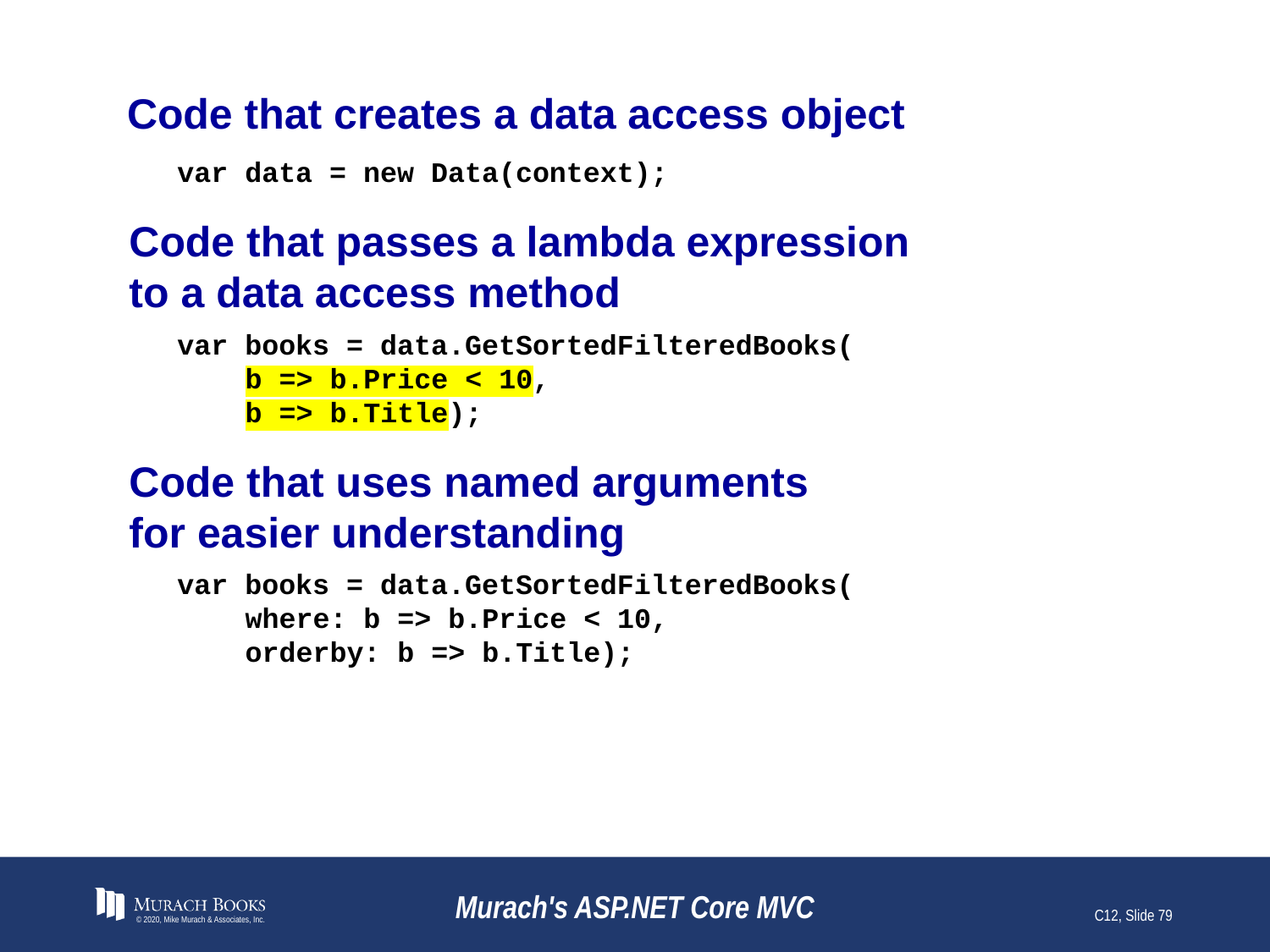

# Code that creates a data access object
var data = new Data(context);
Code that passes a lambda expression
to a data access method
var books = data.GetSortedFilteredBooks(
    b => b.Price < 10,
    b => b.Title);
Code that uses named arguments
for easier understanding
var books = data.GetSortedFilteredBooks(
    where: b => b.Price < 10,
    orderby: b => b.Title);

© 2020, Mike Murach & Associates, Inc.
Murach's ASP.NET Core MVC

C12, Slide 79